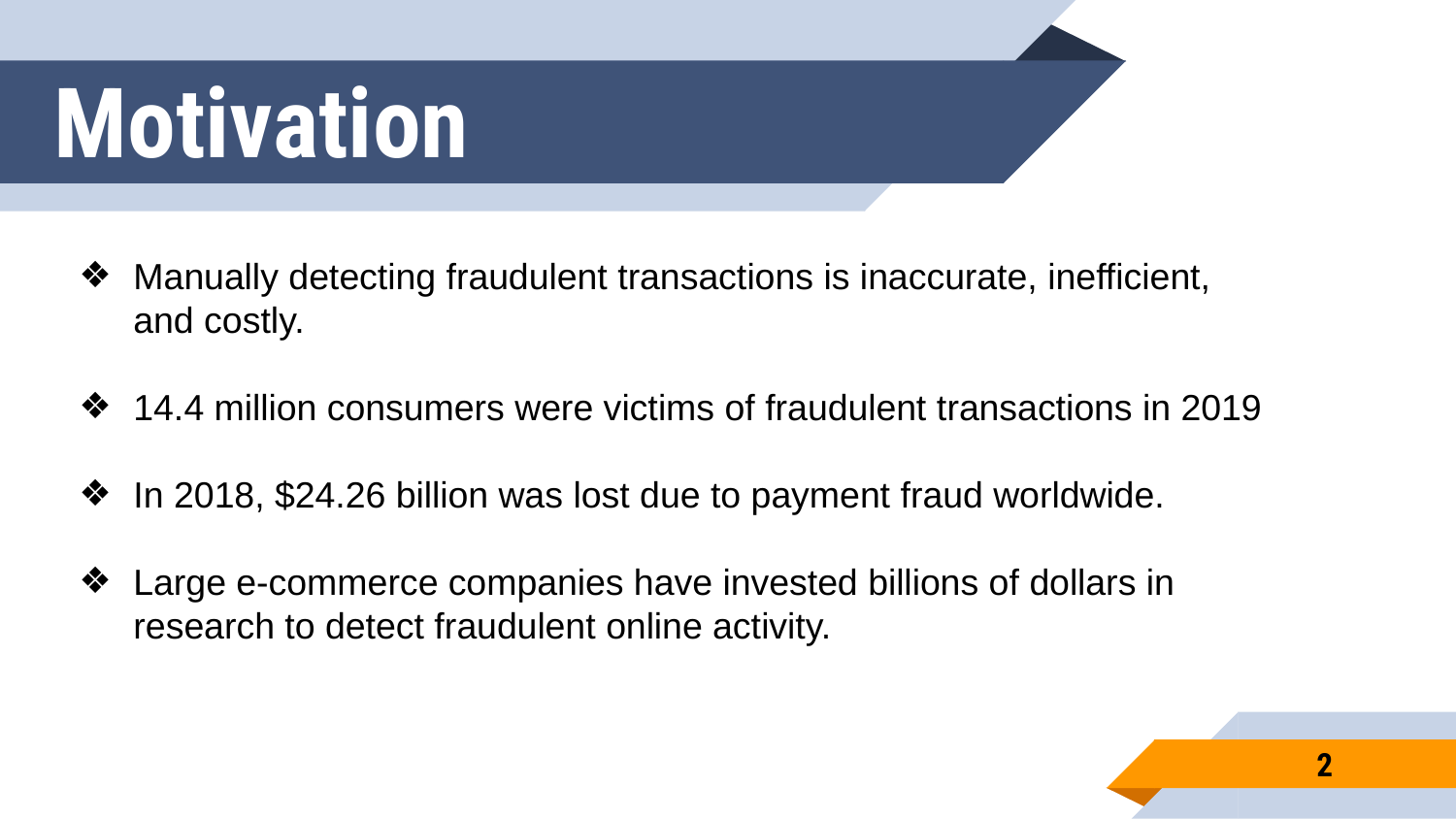

# Motivation

Manually detecting fraudulent transactions is inaccurate, inefficient, and costly.
14.4 million consumers were victims of fraudulent transactions in 2019

In 2018, $24.26 billion was lost due to payment fraud worldwide.
Large e-commerce companies have invested billions of dollars in research to detect fraudulent online activity.
2